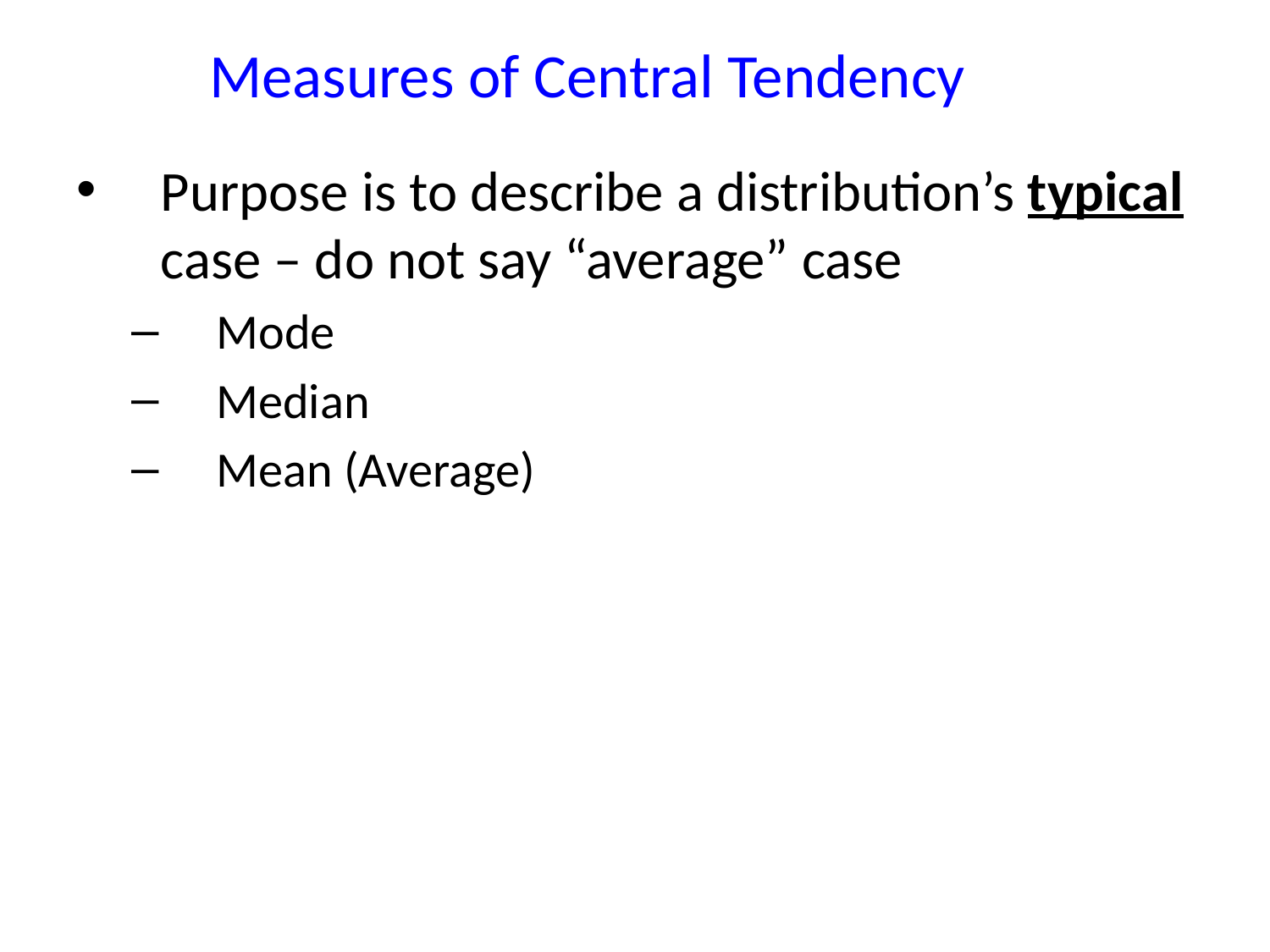

# Measures of Central Tendency
Purpose is to describe a distribution’s typical case – do not say “average” case
Mode
Median
Mean (Average)